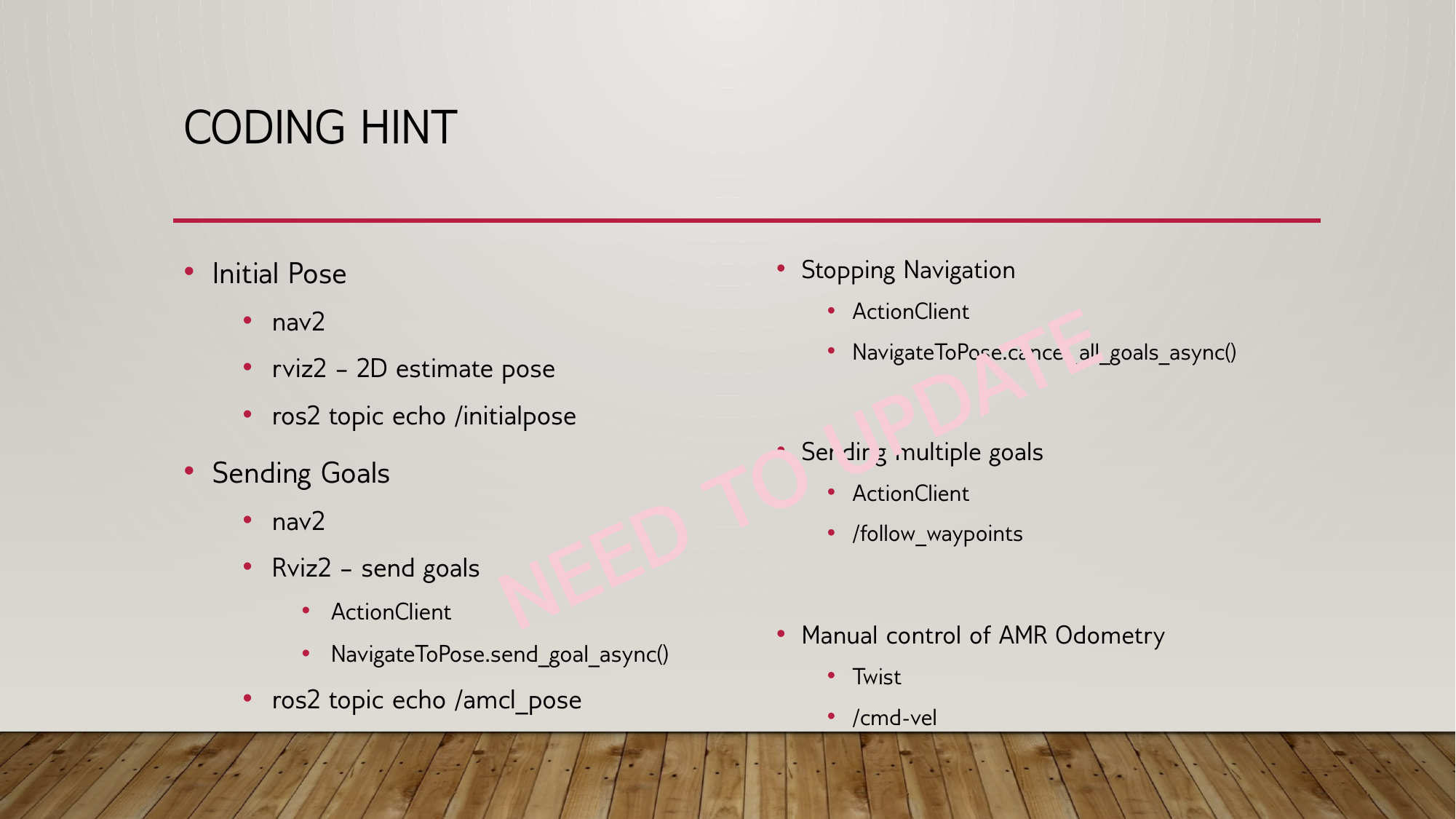

# Coding hint
Initial Pose
nav2
rviz2 – 2D estimate pose
ros2 topic echo /initialpose
Sending Goals
nav2
Rviz2 – send goals
ActionClient
NavigateToPose.send_goal_async()
ros2 topic echo /amcl_pose

Stopping Navigation
ActionClient
NavigateToPose.cancel_all_goals_async()

Sending multiple goals
ActionClient
/follow_waypoints

Manual control of AMR Odometry
Twist
/cmd-vel
	NEED TO UPDATE